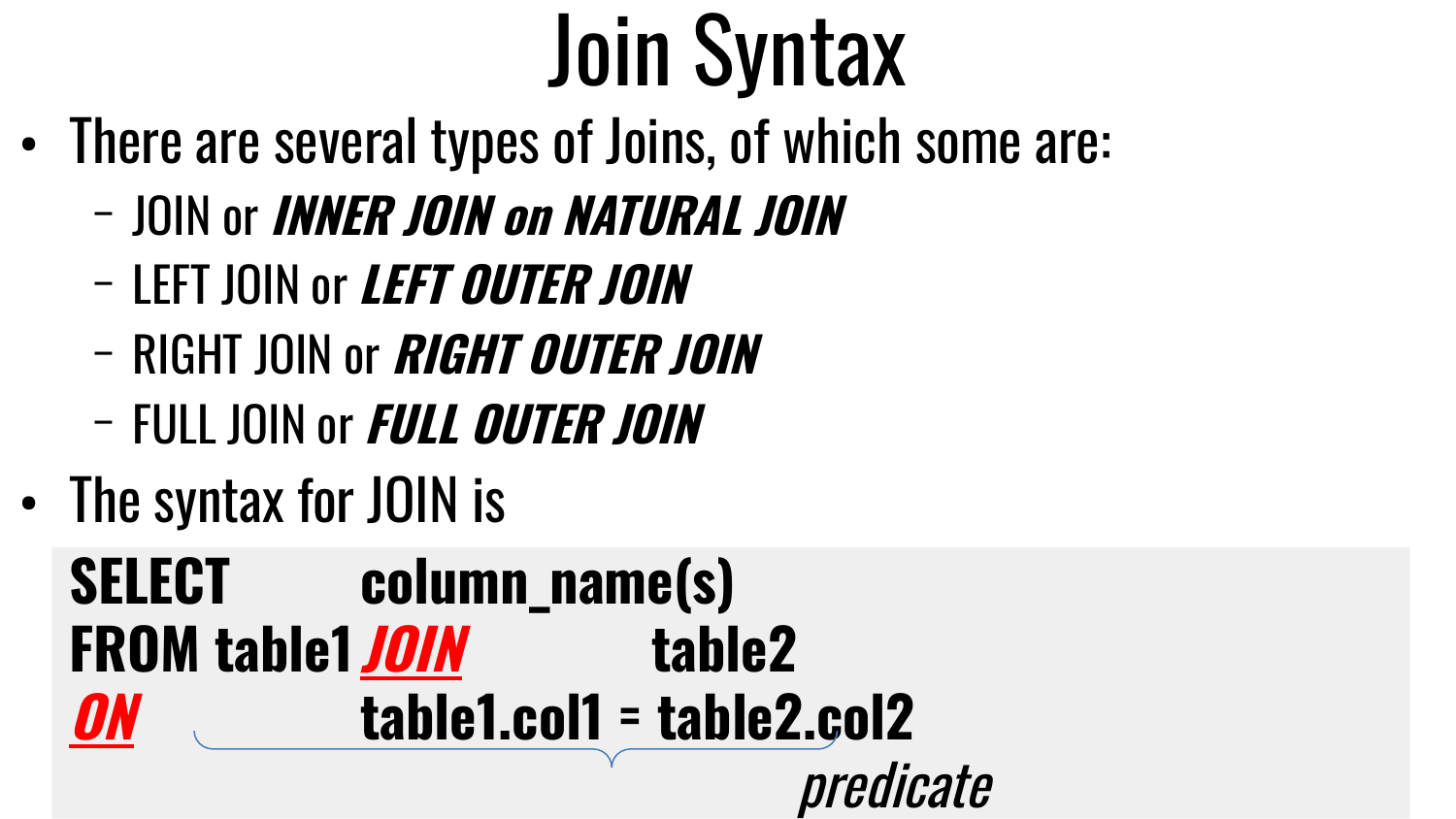

# Join Syntax
There are several types of Joins, of which some are:
JOIN or INNER JOIN on NATURAL JOIN
LEFT JOIN or LEFT OUTER JOIN
RIGHT JOIN or RIGHT OUTER JOIN
FULL JOIN or FULL OUTER JOIN
The syntax for JOIN is
	SELECT	column_name(s)
FROM	table1	JOIN		table2
ON		table1.col1 = table2.col2
					predicate